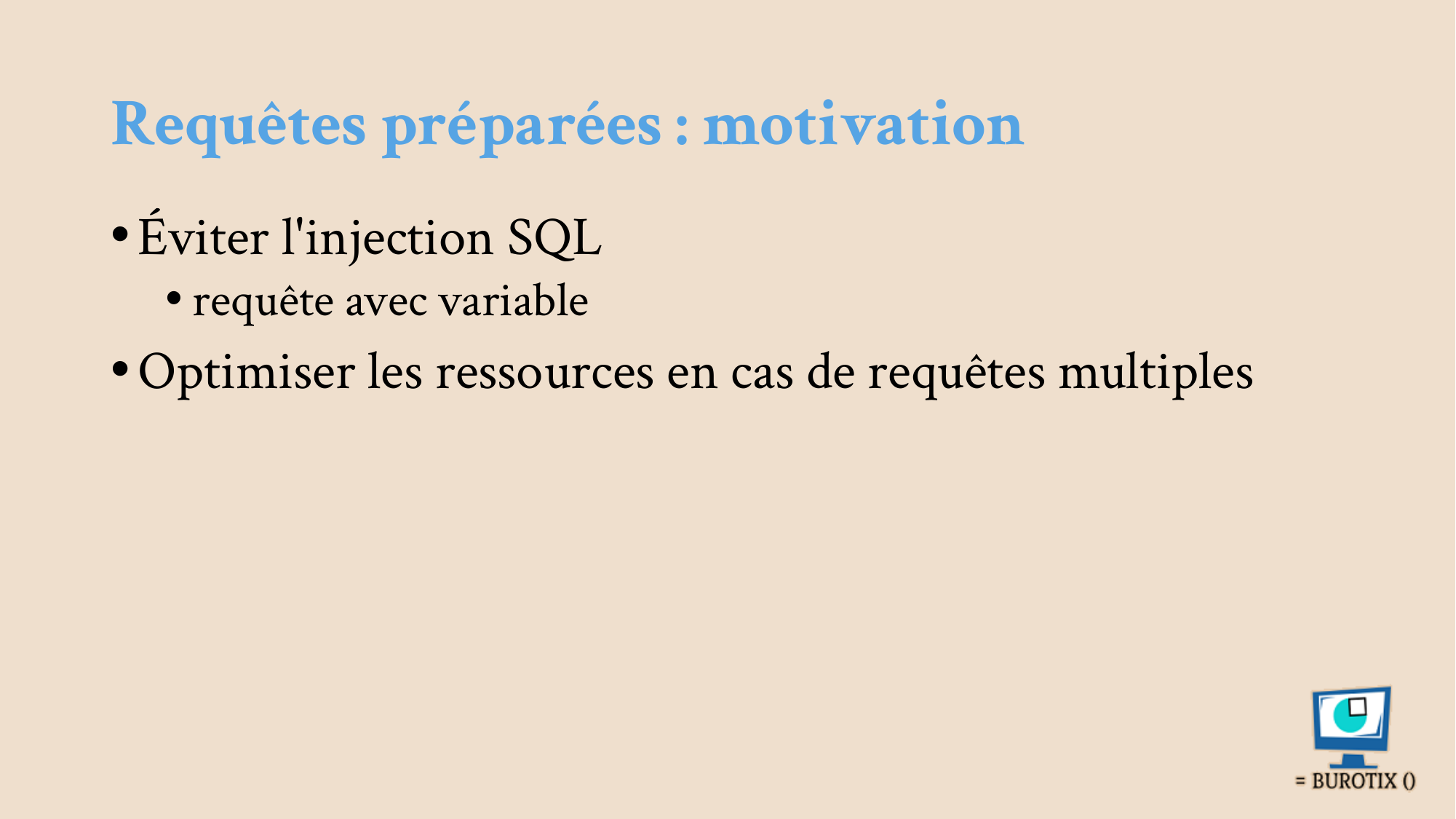

# Requêtes préparées : motivation
Éviter l'injection SQL
requête avec variable
Optimiser les ressources en cas de requêtes multiples